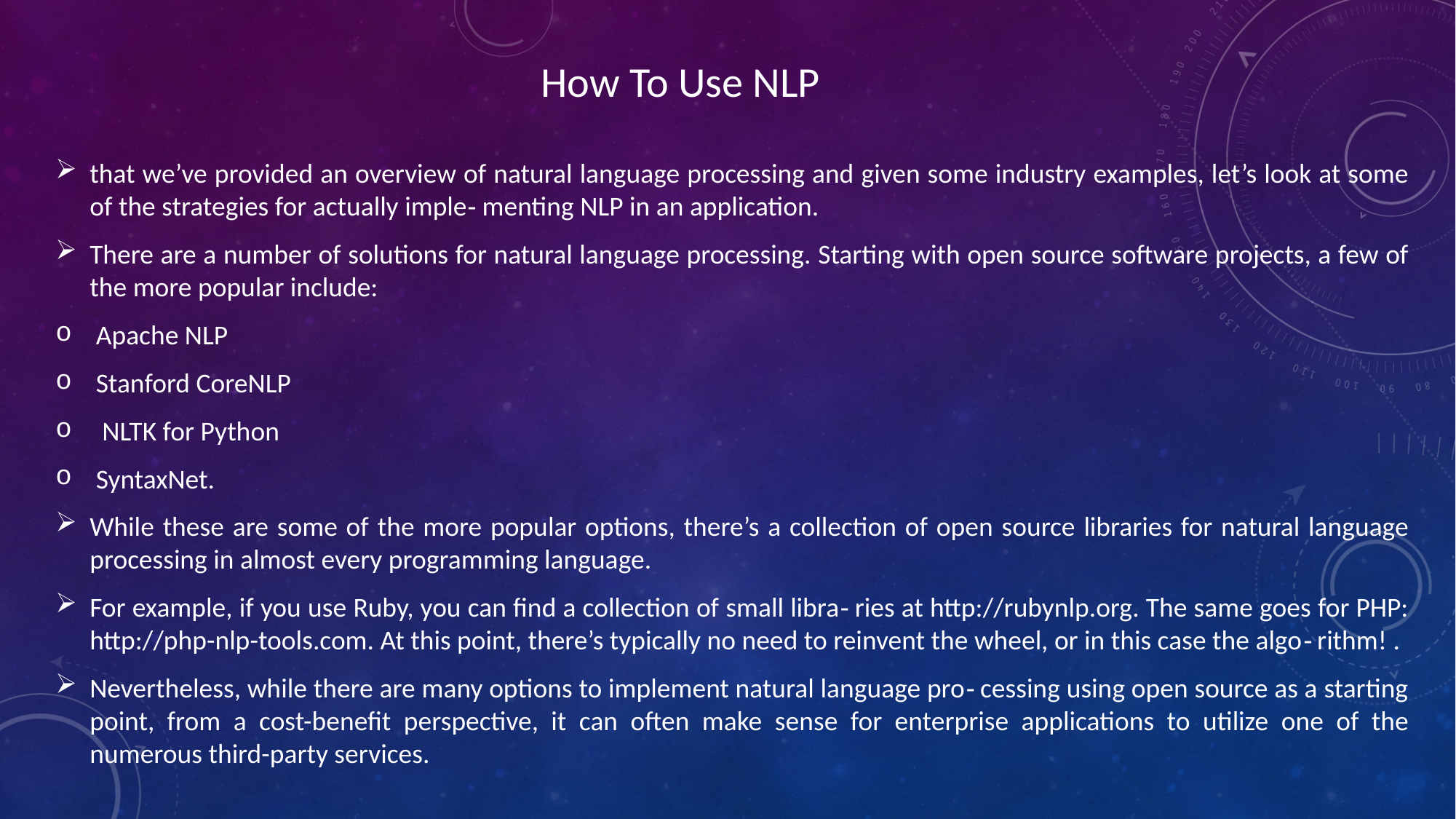

# How To Use NLP
that we’ve provided an overview of natural language processing and given some industry examples, let’s look at some of the strategies for actually imple‐ menting NLP in an application.
There are a number of solutions for natural language processing. Starting with open source software projects, a few of the more popular include:
 Apache NLP
 Stanford CoreNLP
  NLTK for Python
 SyntaxNet.
While these are some of the more popular options, there’s a collection of open source libraries for natural language processing in almost every programming language.
For example, if you use Ruby, you can find a collection of small libra‐ ries at http://rubynlp.org. The same goes for PHP: http://php-nlp-tools.com. At this point, there’s typically no need to reinvent the wheel, or in this case the algo‐ rithm! .
Nevertheless, while there are many options to implement natural language pro‐ cessing using open source as a starting point, from a cost-benefit perspective, it can often make sense for enterprise applications to utilize one of the numerous third-party services.